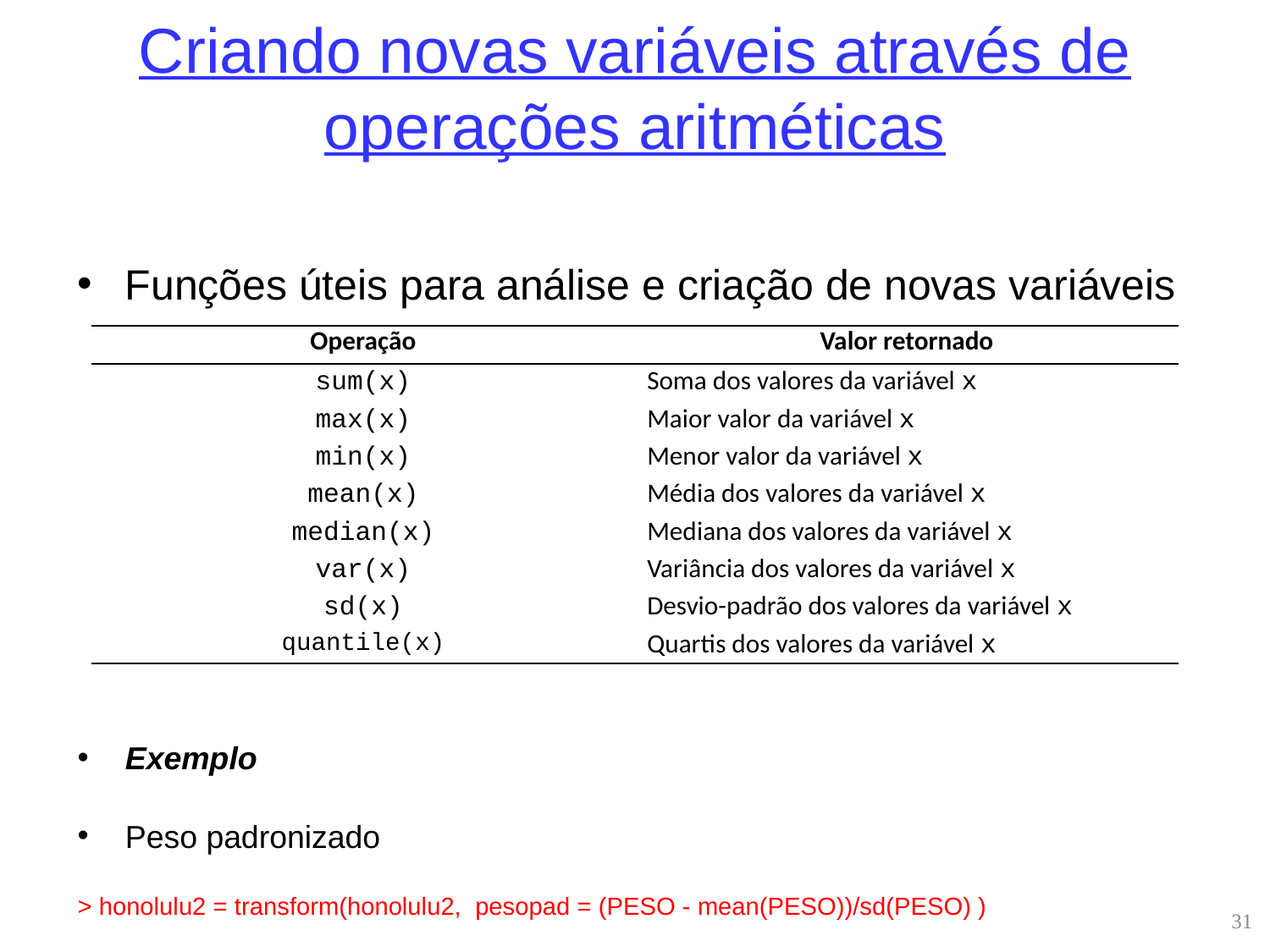

# Criando novas variáveis através de operações aritméticas
Funções úteis para análise e criação de novas variáveis

Exemplo
Peso padronizado
> honolulu2 = transform(honolulu2,  pesopad = (PESO - mean(PESO))/sd(PESO) )

| Operação | Valor retornado |
| --- | --- |
| sum(x) | Soma dos valores da variável x |
| max(x) | Maior valor da variável x |
| min(x) | Menor valor da variável x |
| mean(x) | Média dos valores da variável x |
| median(x) | Mediana dos valores da variável x |
| var(x) | Variância dos valores da variável x |
| sd(x) | Desvio-padrão dos valores da variável x |
| quantile(x) | Quartis dos valores da variável x |
31